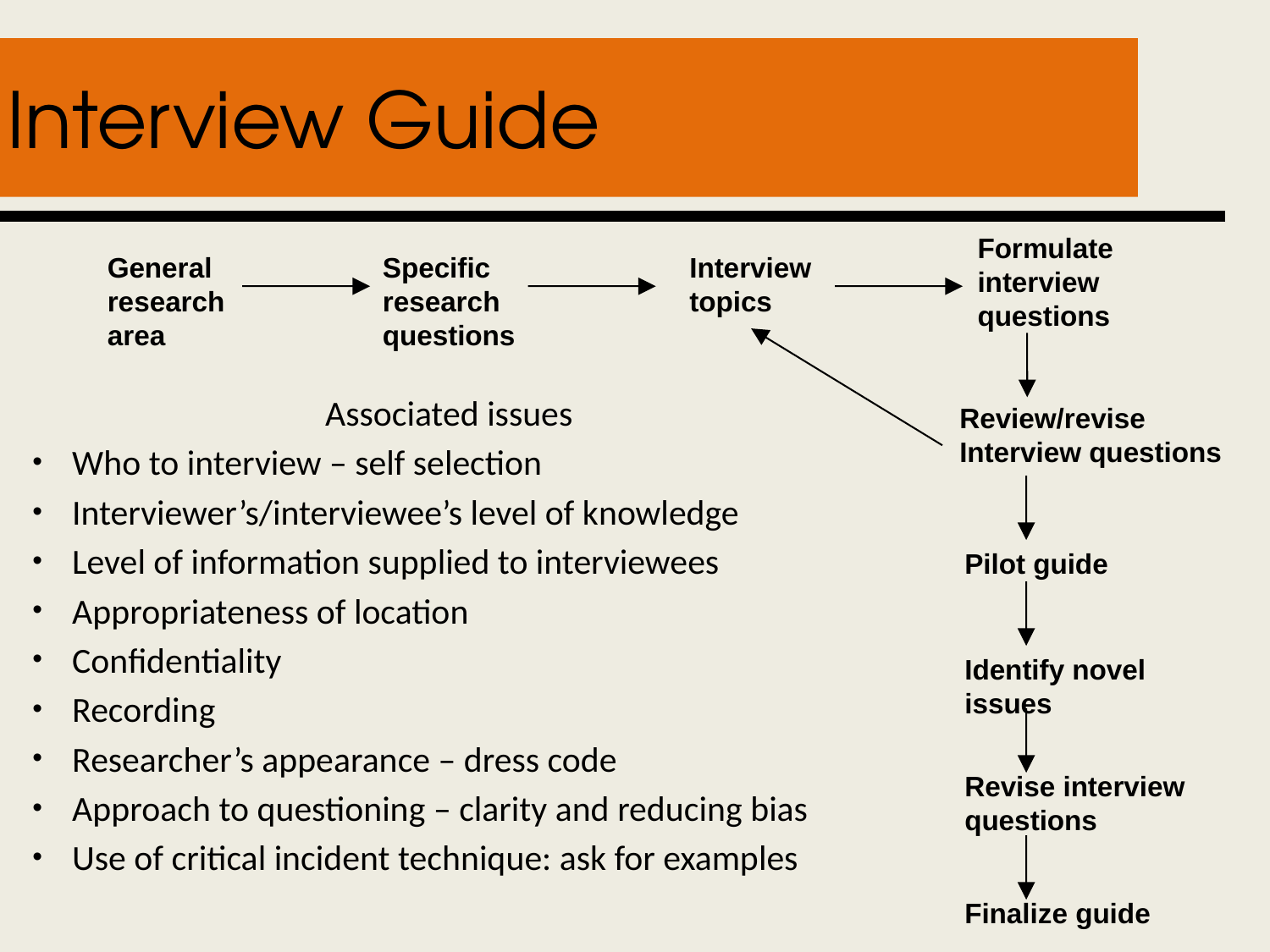

# Interview Guide
Formulate
interview
questions
General
research
area
Specific
research
questions
Interview
topics

Review/revise
Interview questions

Pilot guide

Identify novel
issues

Revise interview
questions

Finalize guide
Associated issues
Who to interview – self selection
Interviewer’s/interviewee’s level of knowledge
Level of information supplied to interviewees
Appropriateness of location
Confidentiality
Recording
Researcher’s appearance – dress code
Approach to questioning – clarity and reducing bias
Use of critical incident technique: ask for examples